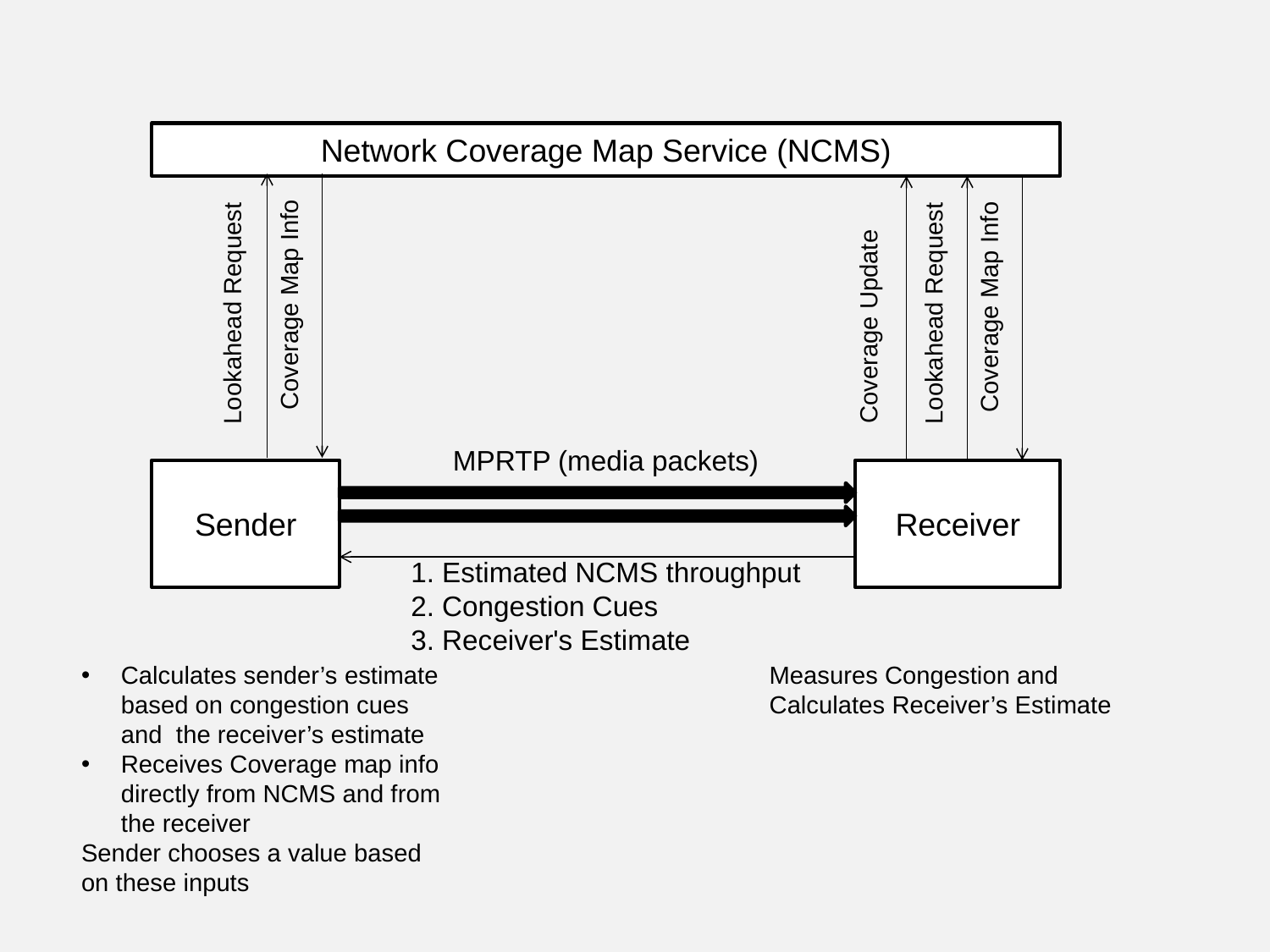

Network Coverage Map Service (NCMS)
Coverage Map Info
Lookahead Request
Lookahead Request
Coverage Map Info
Coverage Update
MPRTP (media packets)
Sender
Receiver

1. Estimated NCMS throughput
2. Congestion Cues
3. Receiver's Estimate
Calculates sender’s estimate based on congestion cues and  the receiver’s estimate
Receives Coverage map info directly from NCMS and from the receiver
Sender chooses a value based on these inputs
Measures Congestion and Calculates Receiver’s Estimate